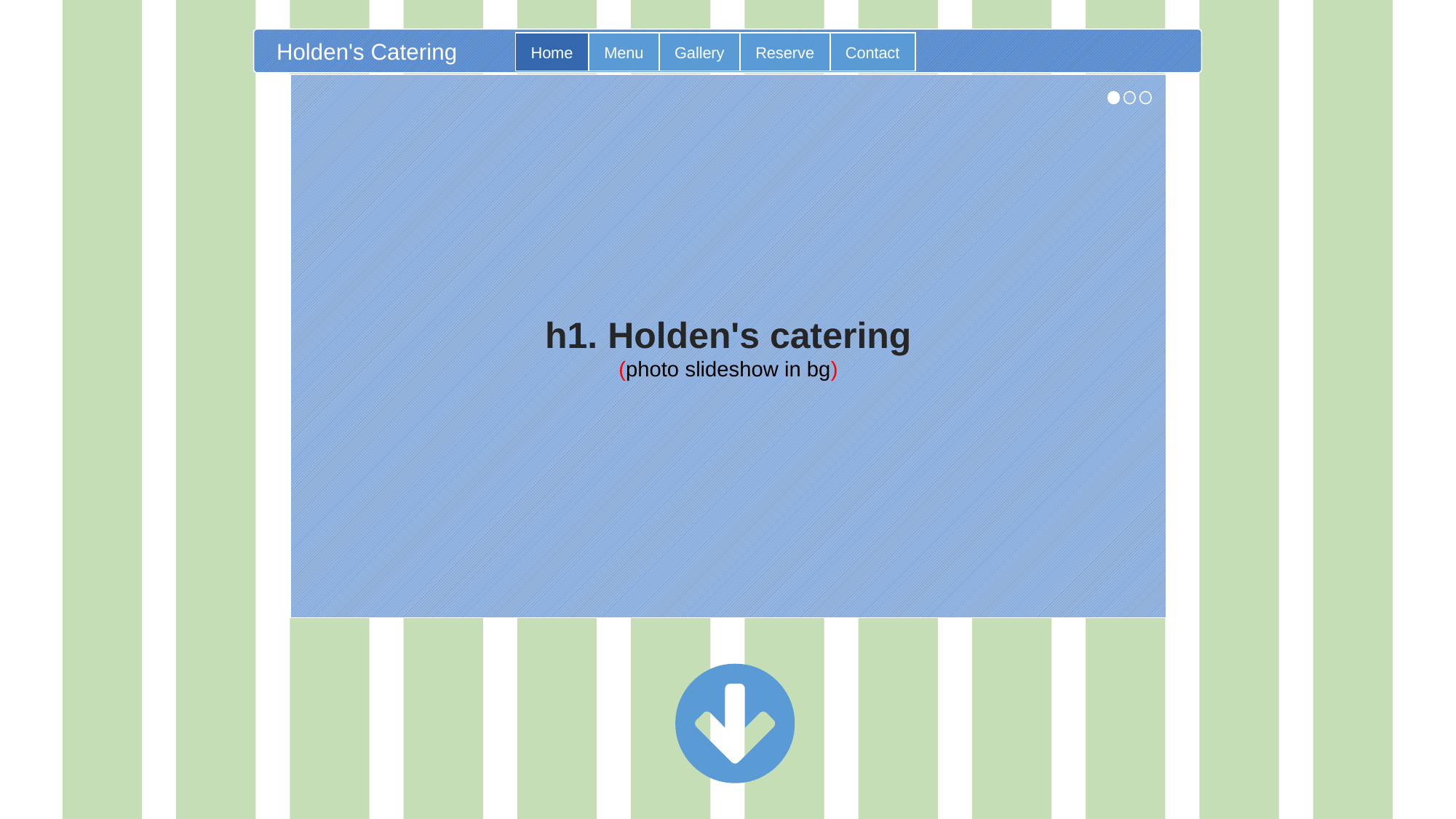

Home
Holden's Catering
Menu
Gallery
Reserve
Contact
h1. Holden's catering
(photo slideshow in bg)